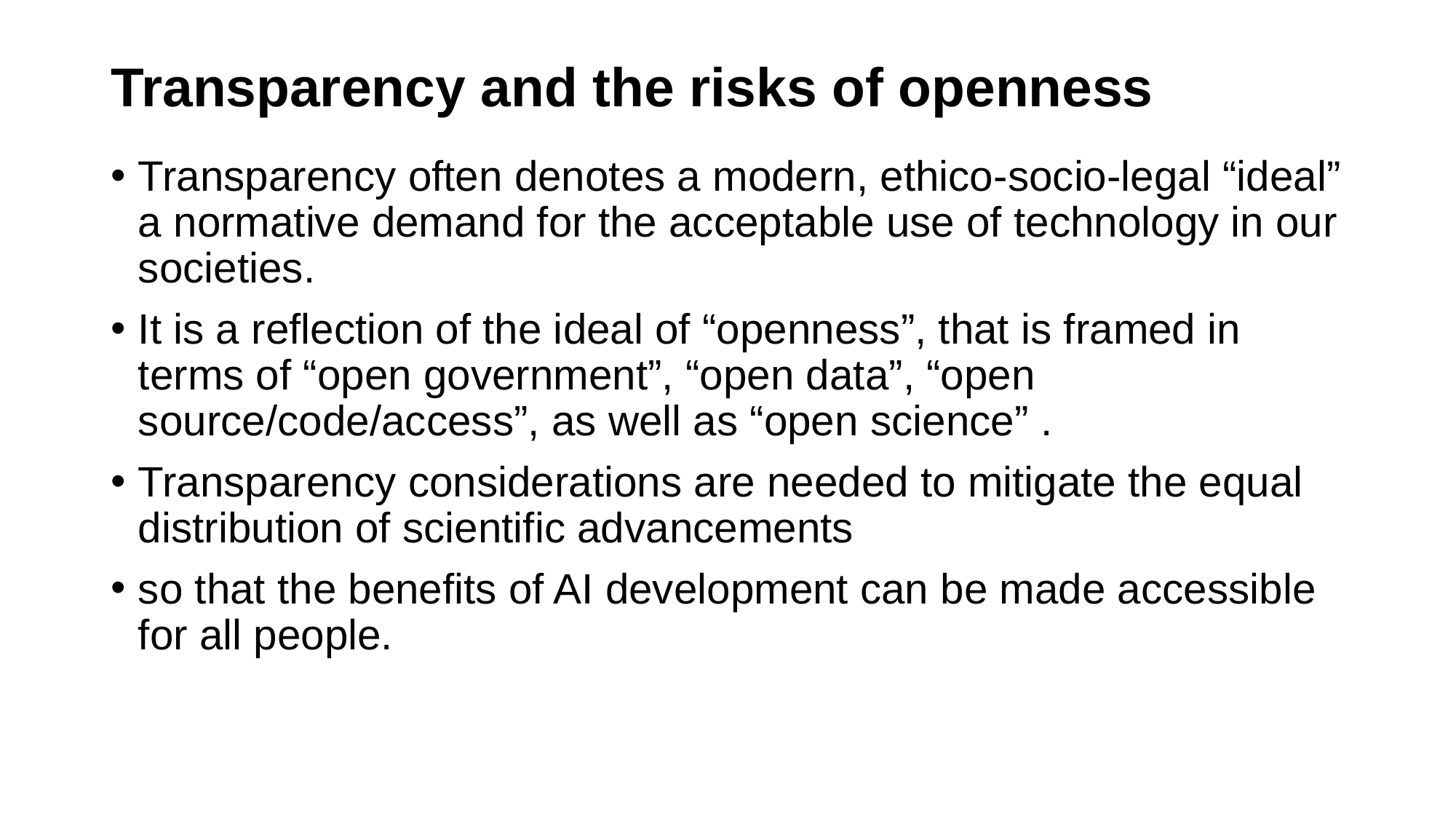

# Transparency and the risks of openness
Transparency often denotes a modern, ethico-socio-legal “ideal” a normative demand for the acceptable use of technology in our societies.
It is a reflection of the ideal of “openness”, that is framed in terms of “open government”, “open data”, “open source/code/access”, as well as “open science” .
Transparency considerations are needed to mitigate the equal distribution of scientific advancements
so that the benefits of AI development can be made accessible for all people.